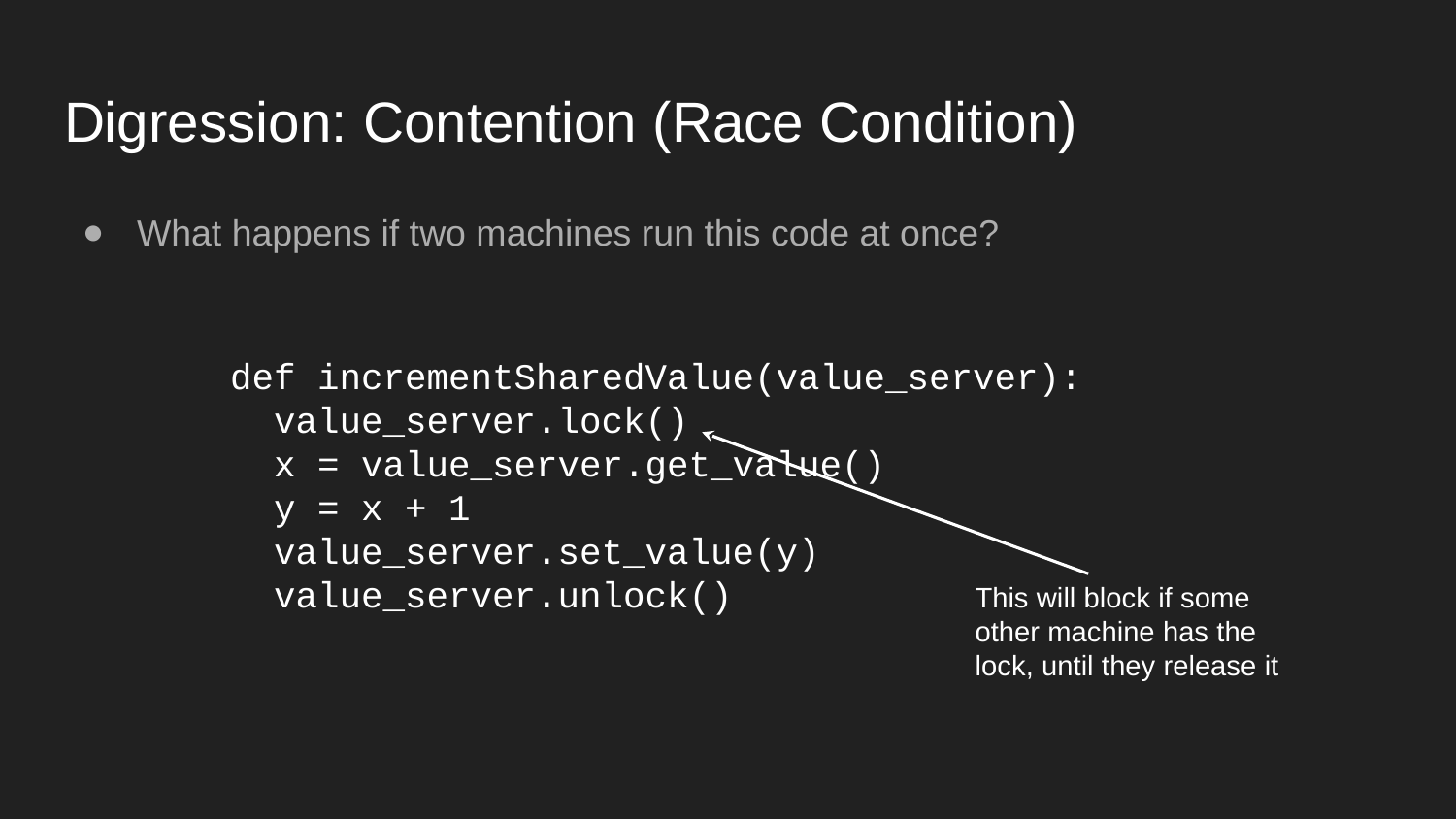

# Digression: Contention (Race Condition)
What happens if two machines run this code at once?
def incrementSharedValue(value_server):
  value_server.lock()
  x = value_server.get_value()
  y = x + 1
  value_server.set_value(y)
  value_server.unlock()

This will block if some other machine has the lock, until they release it